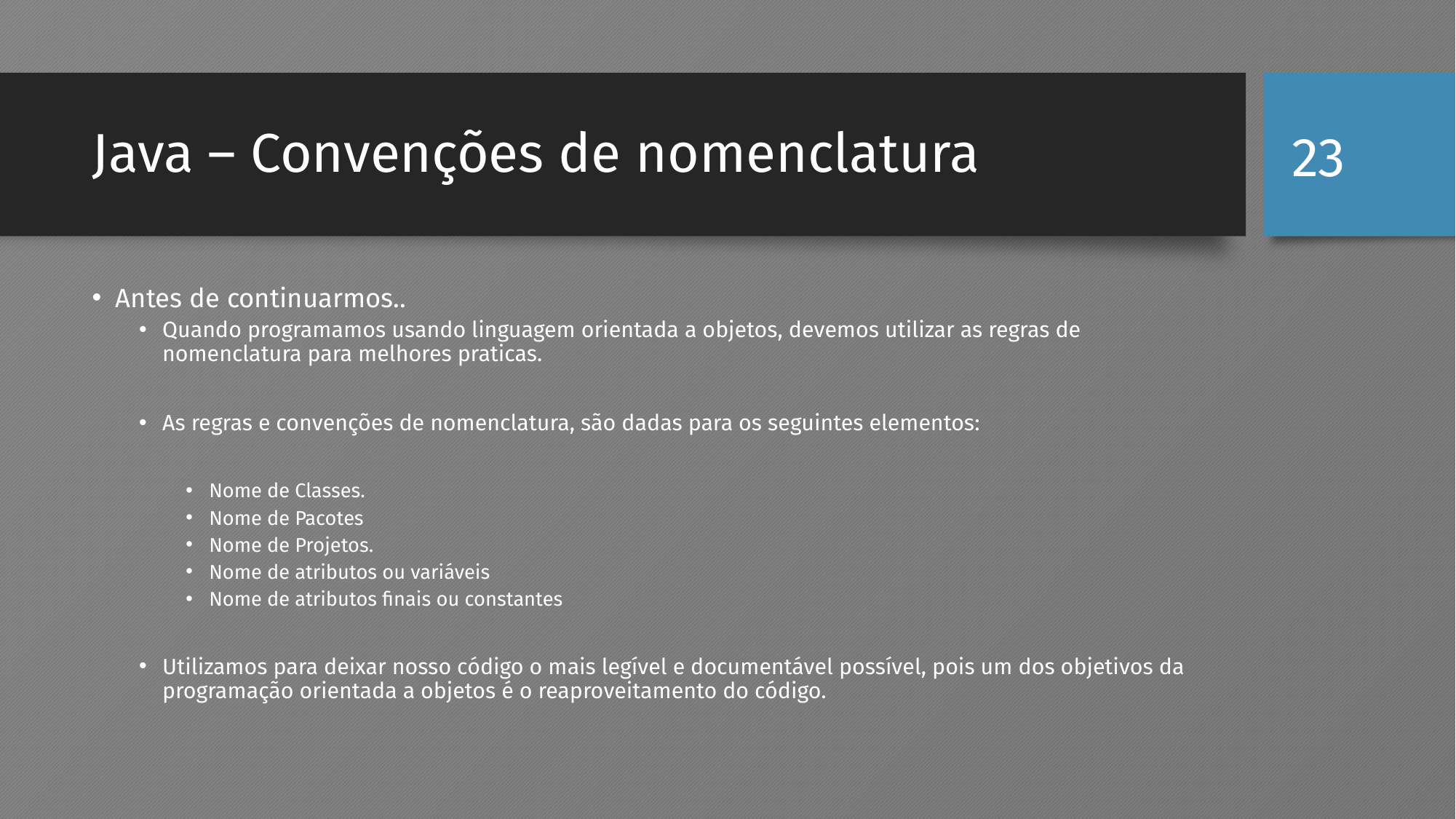

23
# Java – Convenções de nomenclatura
Antes de continuarmos..
Quando programamos usando linguagem orientada a objetos, devemos utilizar as regras de nomenclatura para melhores praticas.

As regras e convenções de nomenclatura, são dadas para os seguintes elementos:

Nome de Classes.
Nome de Pacotes
Nome de Projetos.
Nome de atributos ou variáveis
Nome de atributos finais ou constantes

Utilizamos para deixar nosso código o mais legível e documentável possível, pois um dos objetivos da programação orientada a objetos é o reaproveitamento do código.